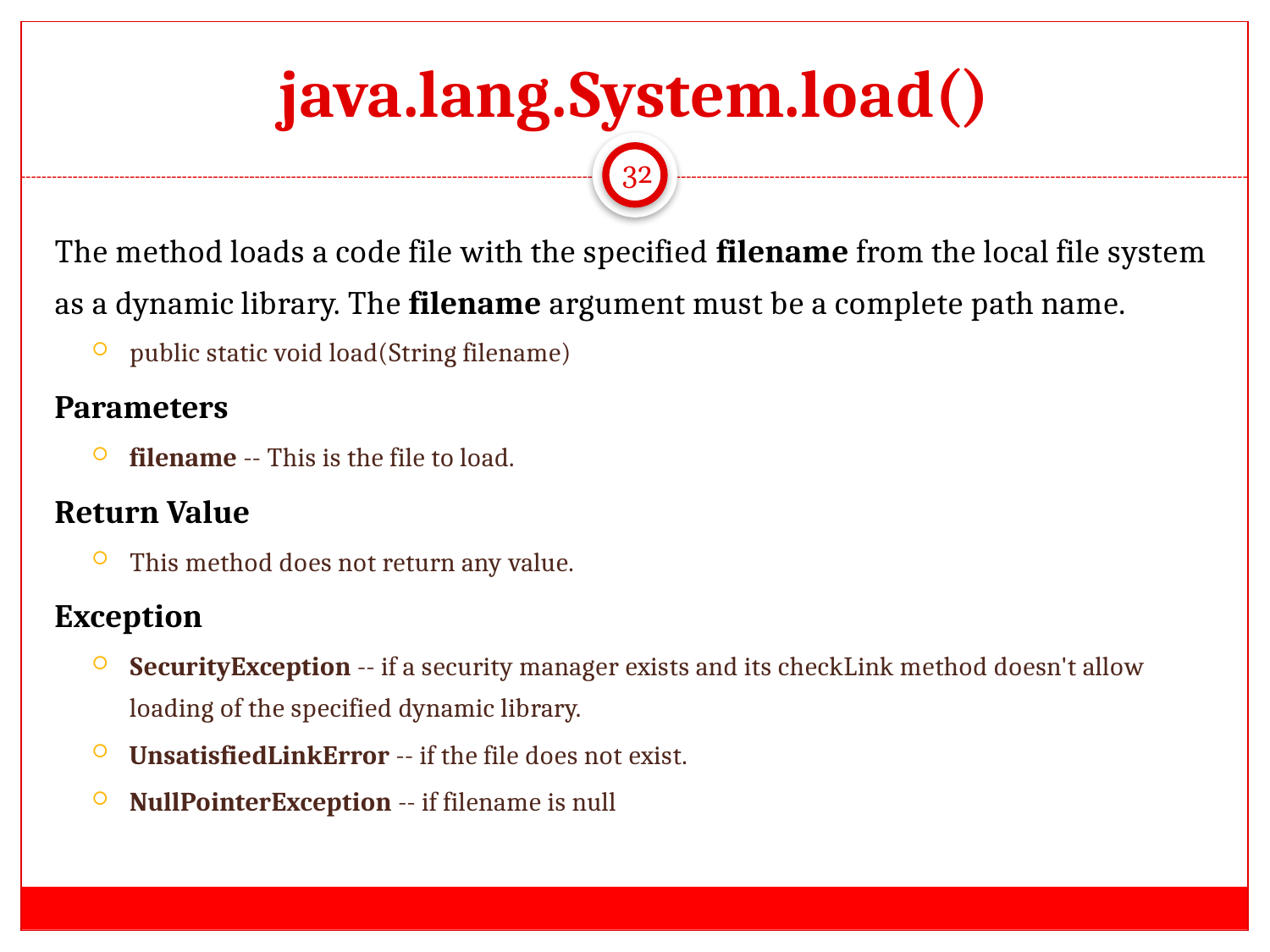

# java.lang.System.load()
32
The method loads a code file with the specified filename from the local file system as a dynamic library. The filename argument must be a complete path name.
public static void load(String filename)
Parameters
filename -- This is the file to load.
Return Value
This method does not return any value.
Exception
SecurityException -- if a security manager exists and its checkLink method doesn't allow loading of the specified dynamic library.
UnsatisfiedLinkError -- if the file does not exist.
NullPointerException -- if filename is null